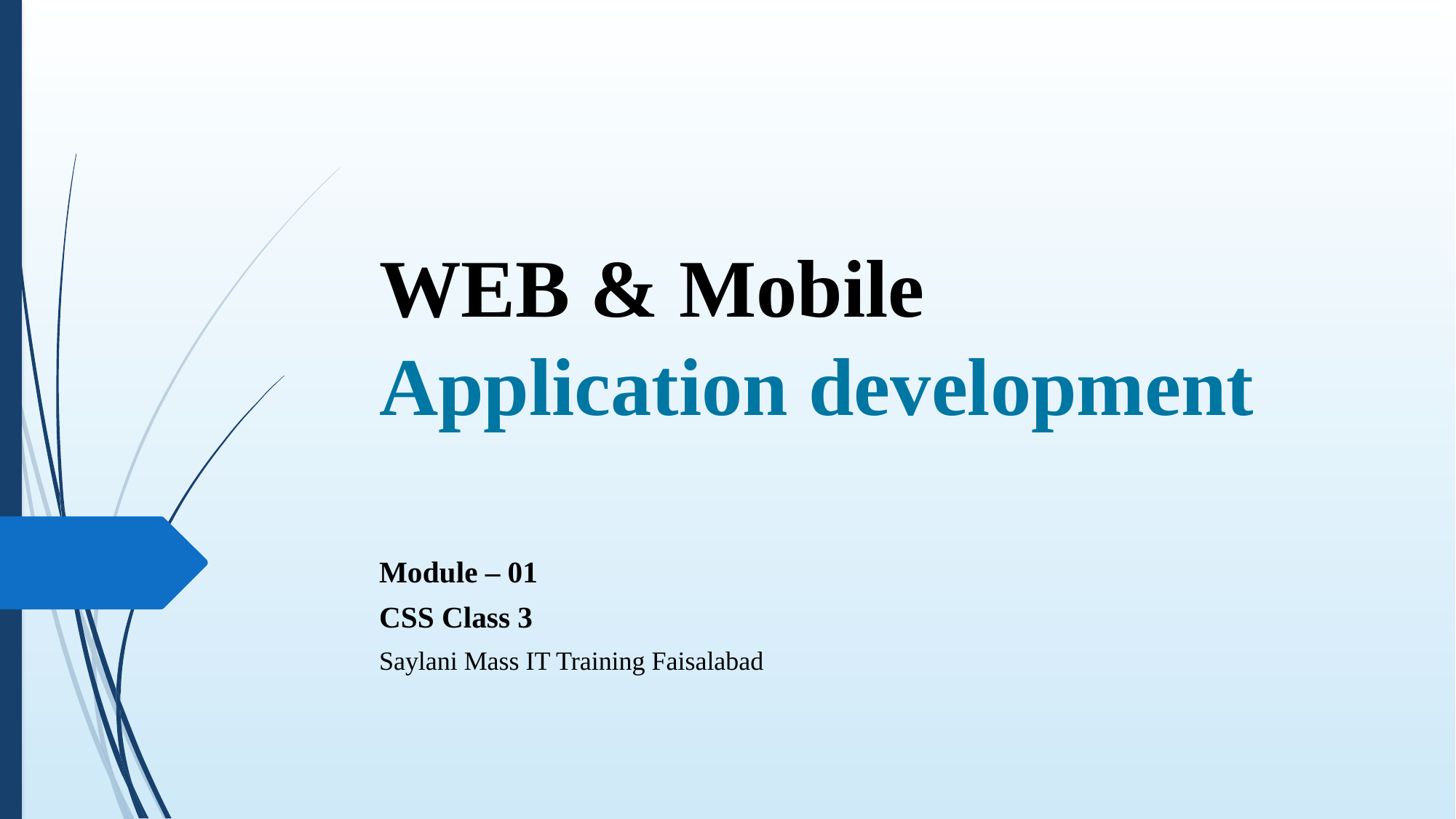

# WEB & Mobile Application development
Module – 01
CSS Class 3
Saylani Mass IT Training Faisalabad